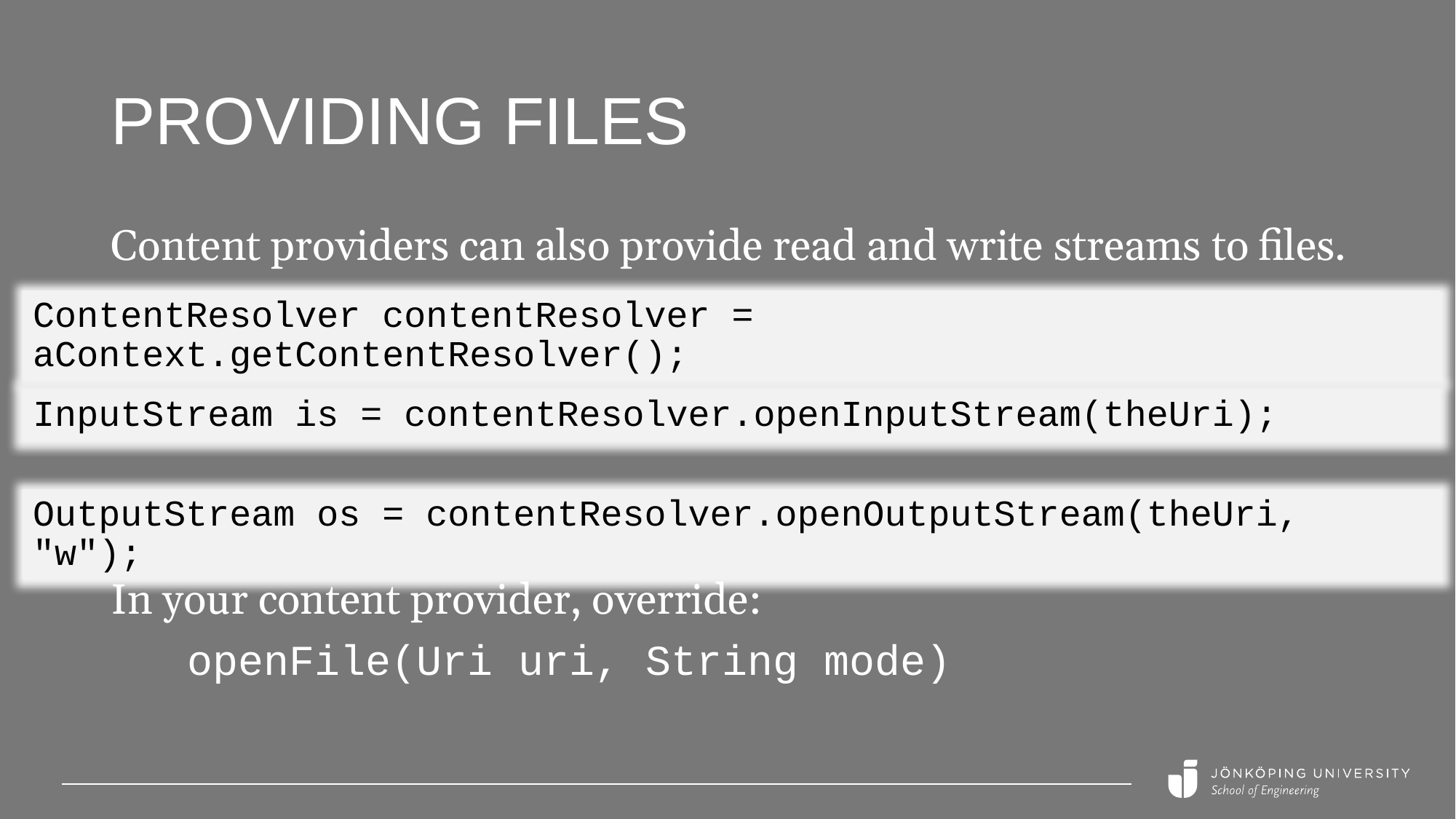

# Providing files
Content providers can also provide read and write streams to files.
ContentResolver contentResolver = aContext.getContentResolver();
InputStream is = contentResolver.openInputStream(theUri);
OutputStream os = contentResolver.openOutputStream(theUri, "w");
In your content provider, override:
   openFile(Uri uri, String mode)